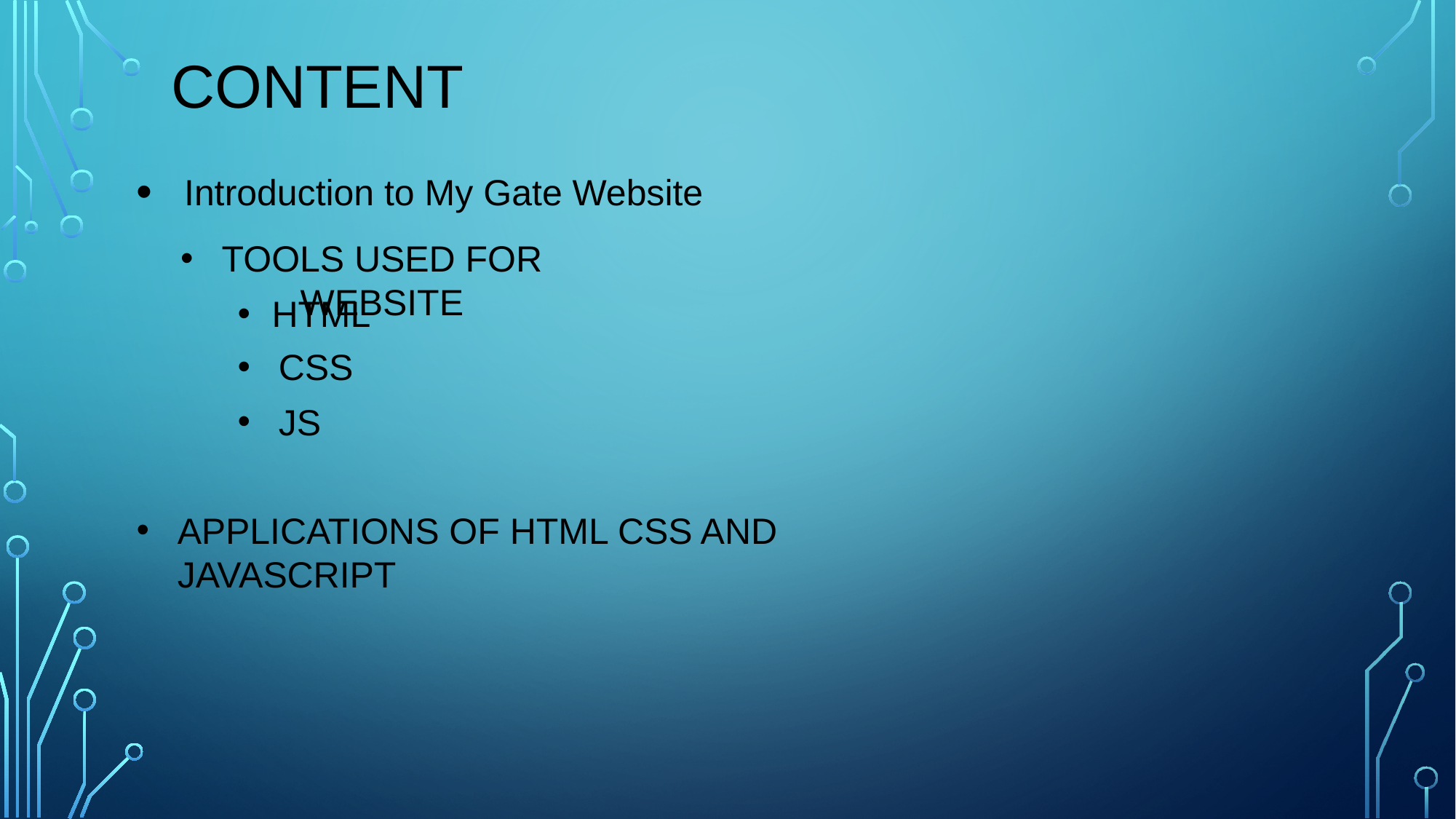

# CONTENT
  Introduction to My Gate Website
TOOLS USED FOR WEBSITE
HTML
CSS
JS
APPLICATIONS OF HTML CSS AND JAVASCRIPT